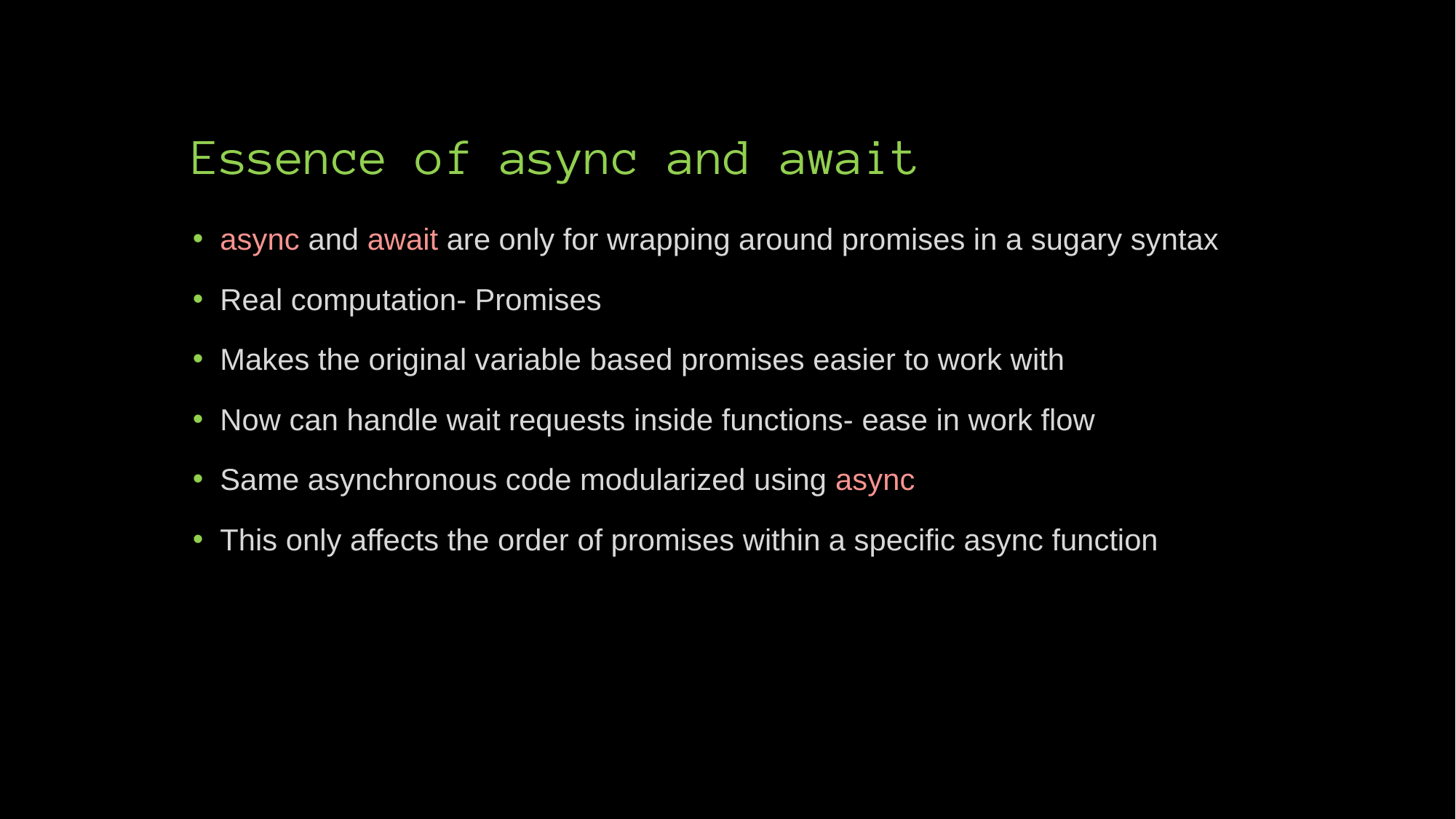

# Essence of async and await
async and await are only for wrapping around promises in a sugary syntax
Real computation- Promises
Makes the original variable based promises easier to work with
Now can handle wait requests inside functions- ease in work flow
Same asynchronous code modularized using async
This only affects the order of promises within a specific async function